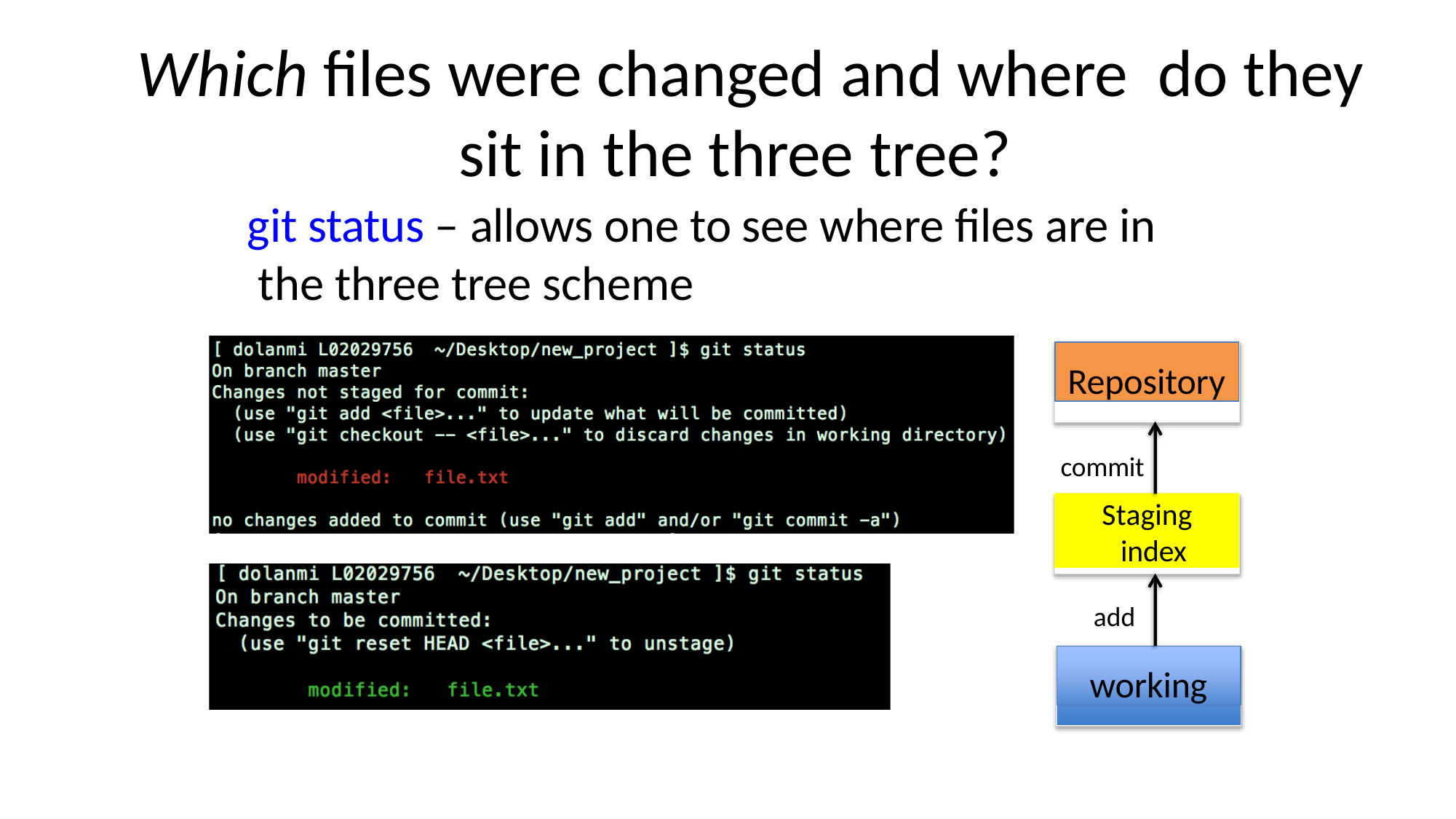

# Which files were changed and where  do they 		sit in the three tree?
git status – allows one to see where files are in  the three tree scheme

Repository

commit

Staging  index

add

working